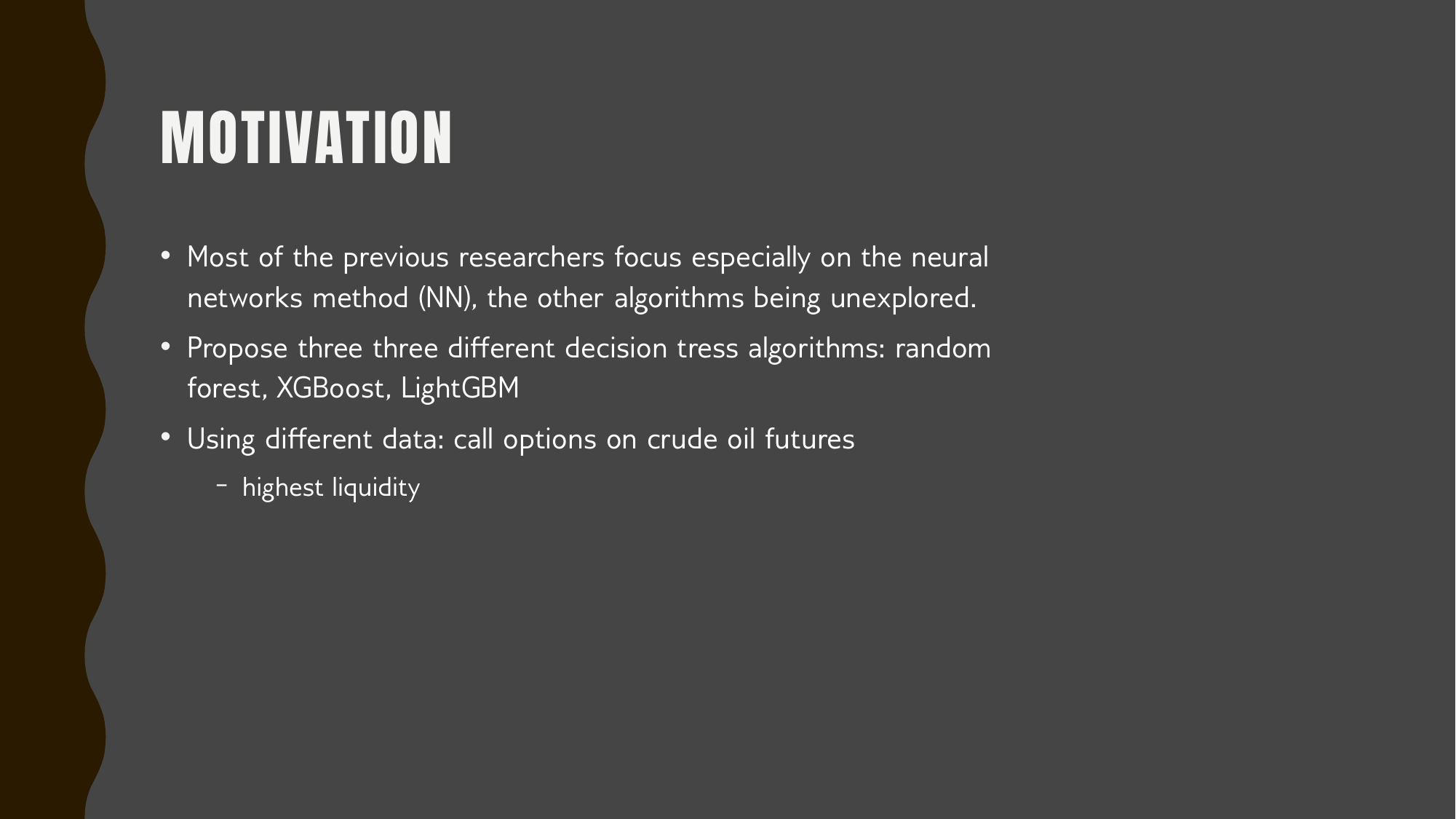

# Motivation
Most of the previous researchers focus especially on the neural networks method (NN), the other algorithms being unexplored.
Propose three three different decision tress algorithms: random forest, XGBoost, LightGBM
Using different data: call options on crude oil futures
highest liquidity